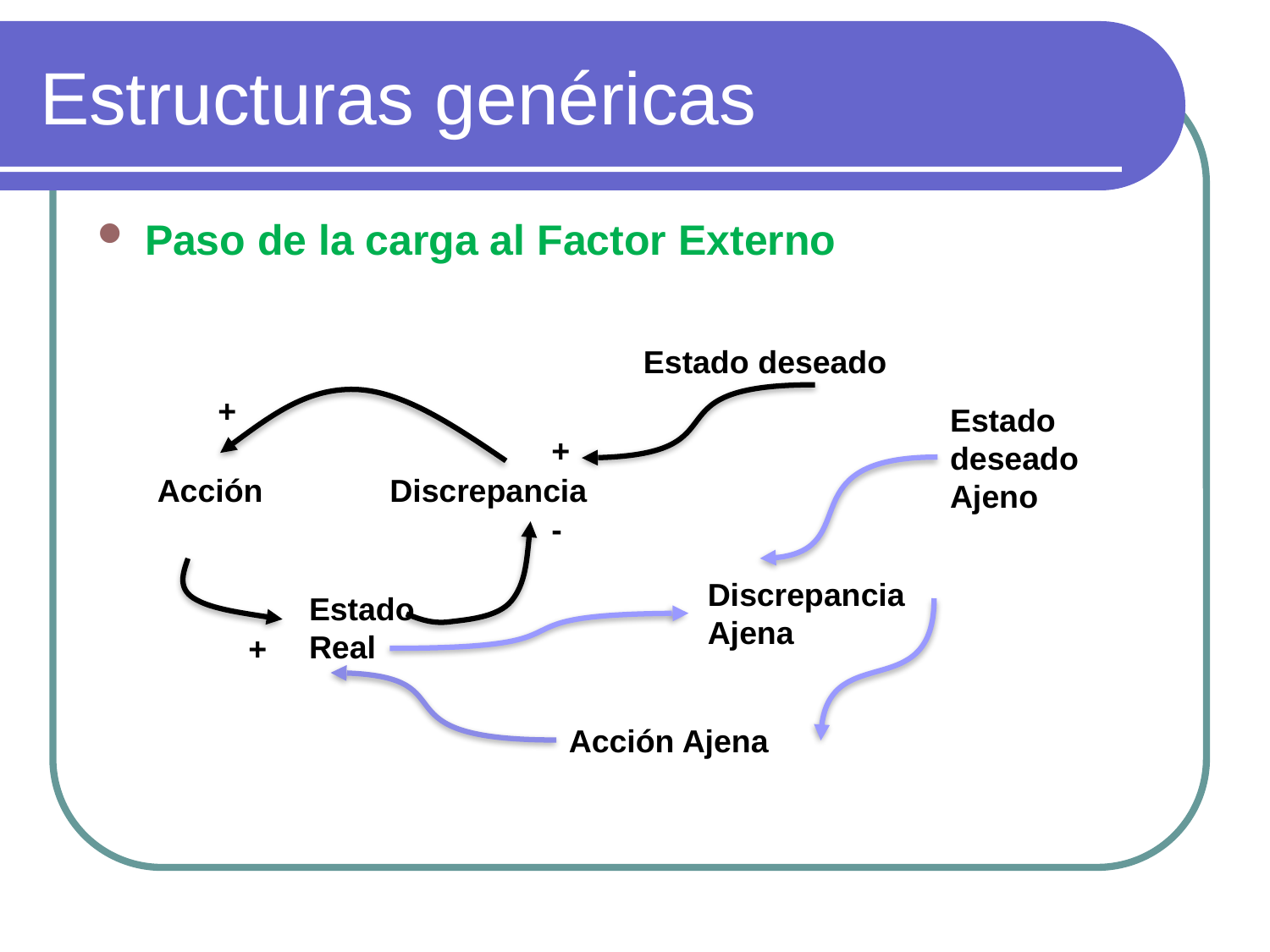

# Estructuras genéricas
Paso de la carga al Factor Externo

Estado deseado
+

Estado
deseado Ajeno
+
Acción
Discrepancia
-

Discrepancia Ajena
Estado Real
+
Acción Ajena